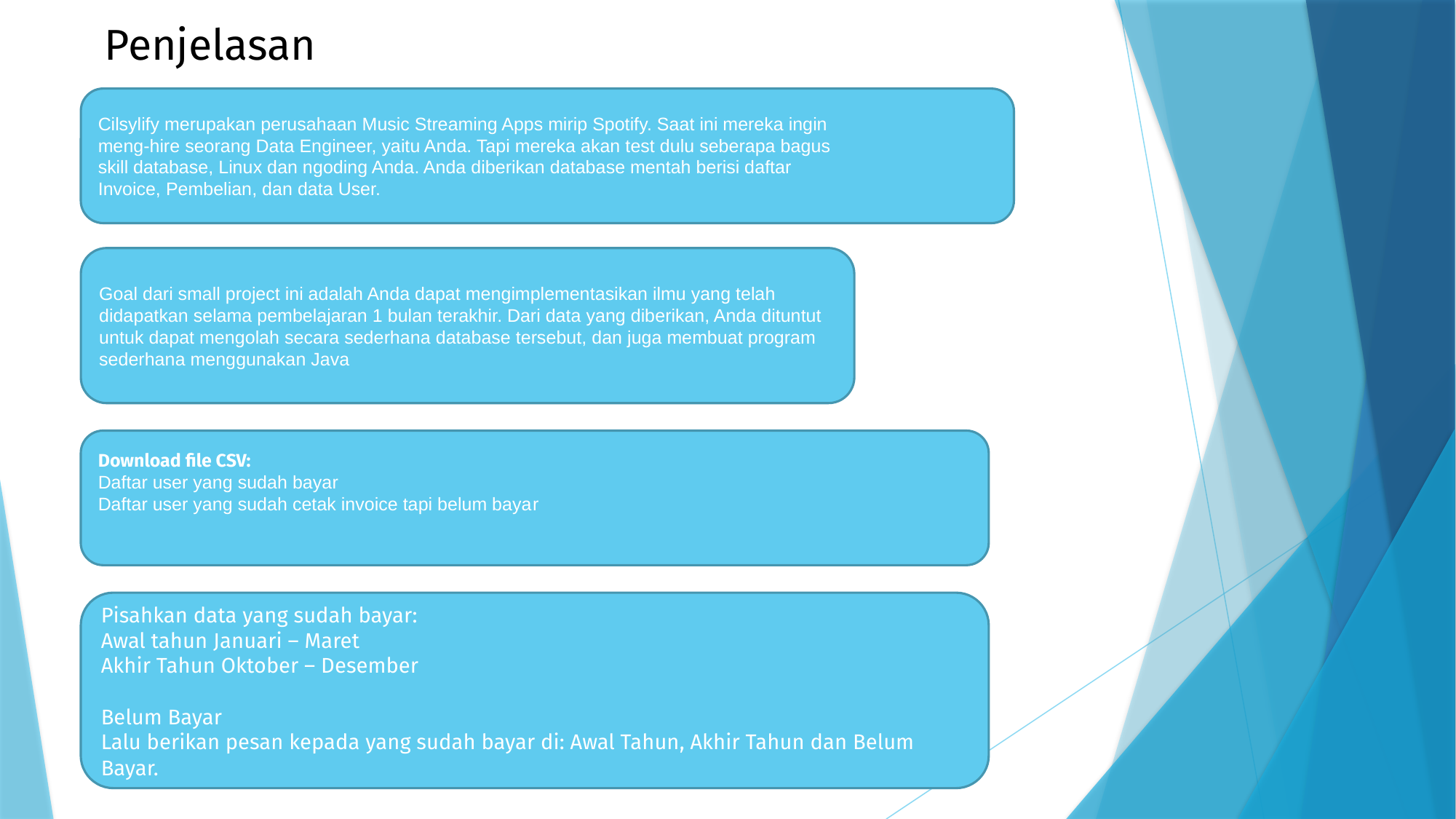

# Penjelasan
Cilsylify merupakan perusahaan Music Streaming Apps mirip Spotify. Saat ini mereka ingin
meng-hire seorang Data Engineer, yaitu Anda. Tapi mereka akan test dulu seberapa bagus
skill database, Linux dan ngoding Anda. Anda diberikan database mentah berisi daftar
Invoice, Pembelian, dan data User.
Goal dari small project ini adalah Anda dapat mengimplementasikan ilmu yang telah
didapatkan selama pembelajaran 1 bulan terakhir. Dari data yang diberikan, Anda dituntut
untuk dapat mengolah secara sederhana database tersebut, dan juga membuat program
sederhana menggunakan Java
Download file CSV:
Daftar user yang sudah bayar
Daftar user yang sudah cetak invoice tapi belum bayar

Pisahkan data yang sudah bayar:
Awal tahun Januari – Maret
Akhir Tahun Oktober – Desember

Belum Bayar
Lalu berikan pesan kepada yang sudah bayar di: Awal Tahun, Akhir Tahun dan Belum Bayar.